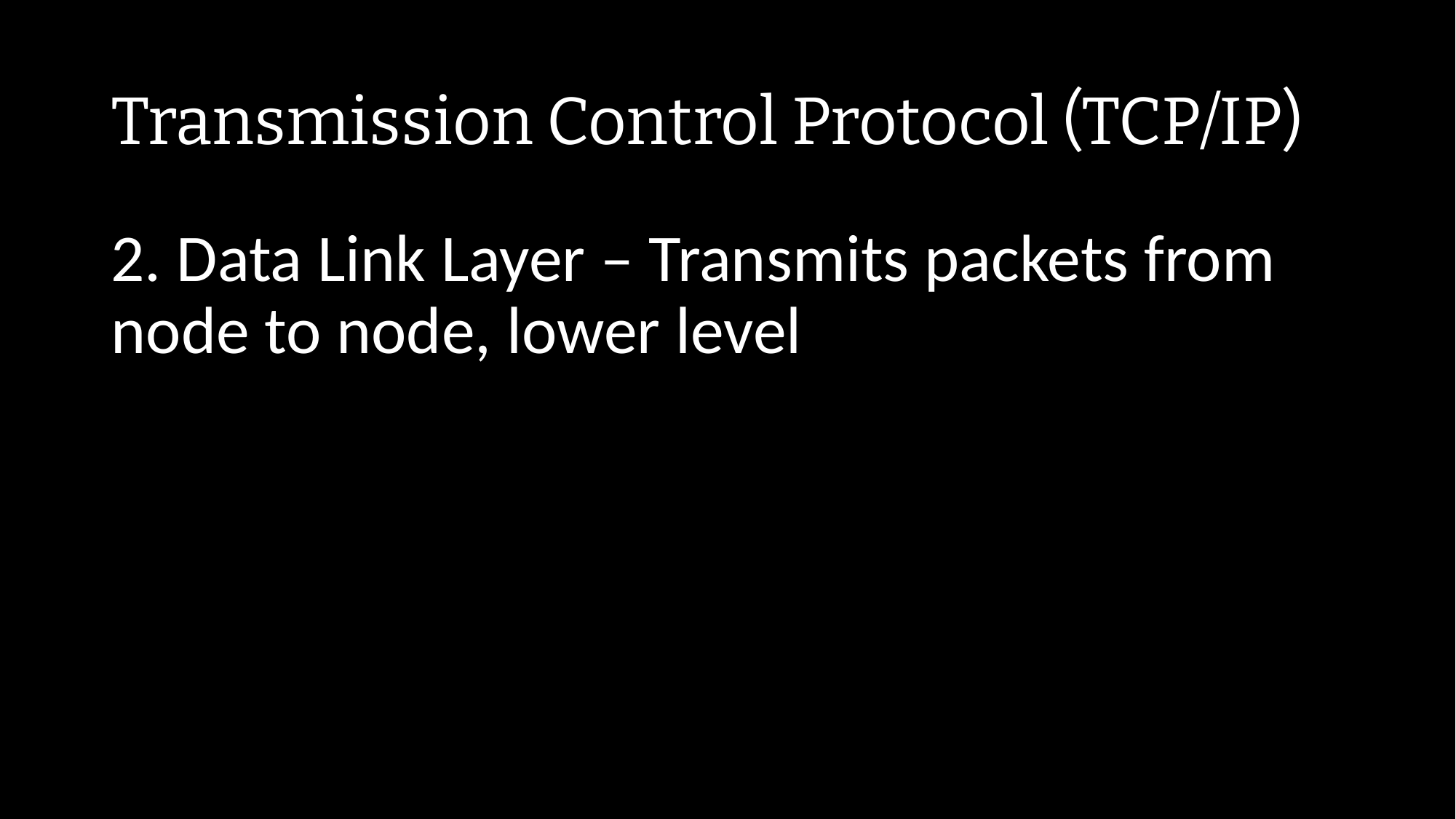

# Transmission Control Protocol (TCP/IP)
2. Data Link Layer – Transmits packets from node to node, lower level